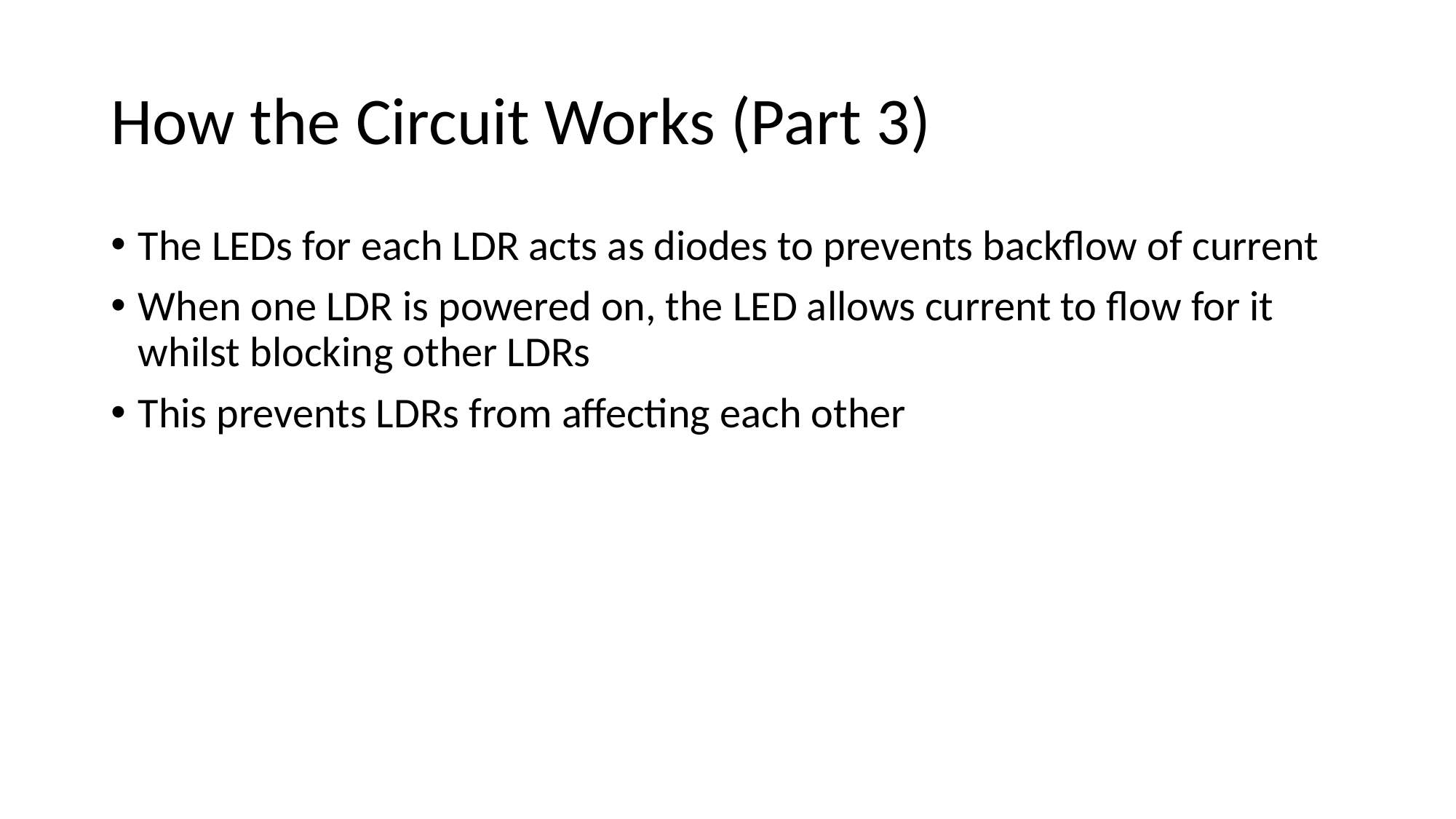

# How the Circuit Works (Part 3)
The LEDs for each LDR acts as diodes to prevents backflow of current
When one LDR is powered on, the LED allows current to flow for it whilst blocking other LDRs
This prevents LDRs from affecting each other